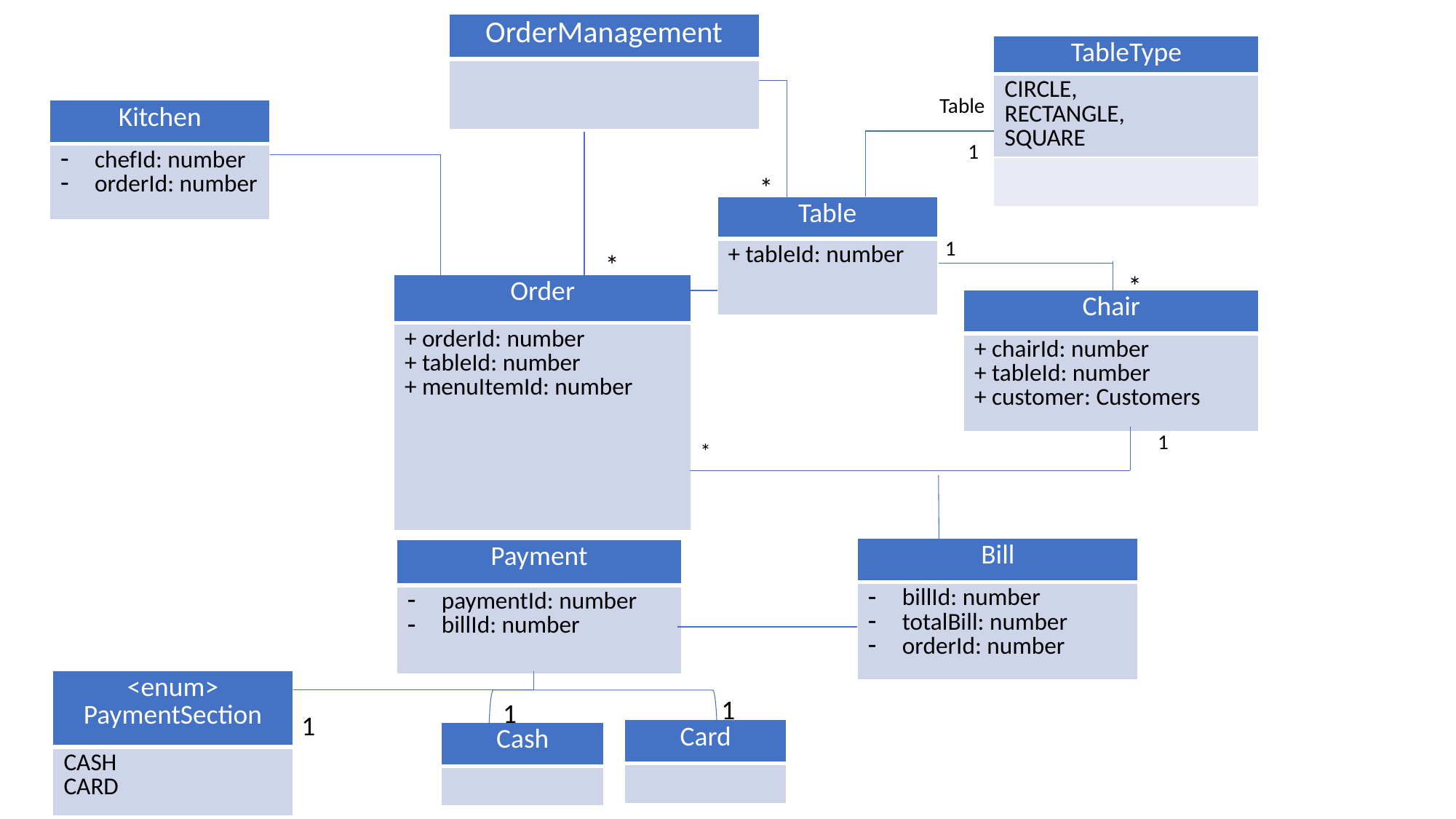

| OrderManagement |
| --- |
|  |
| TableType |
| --- |
| CIRCLE, RECTANGLE, SQUARE |
|  |
Table
| Kitchen |
| --- |
| chefId: number orderId: number |
1
*
| Table |
| --- |
| + tableId: number |
1
*
*
| Order |
| --- |
| + orderId: number + tableId: number + menuItemId: number |
| Chair |
| --- |
| + chairId: number + tableId: number + customer: Customers |
1
*
| Bill |
| --- |
| billId: number totalBill: number orderId: number |
| Payment |
| --- |
| paymentId: number billId: number |

| <enum> PaymentSection |
| --- |
| CASH CARD |
1
1
1
| Card |
| --- |
|  |
| Cash |
| --- |
|  |